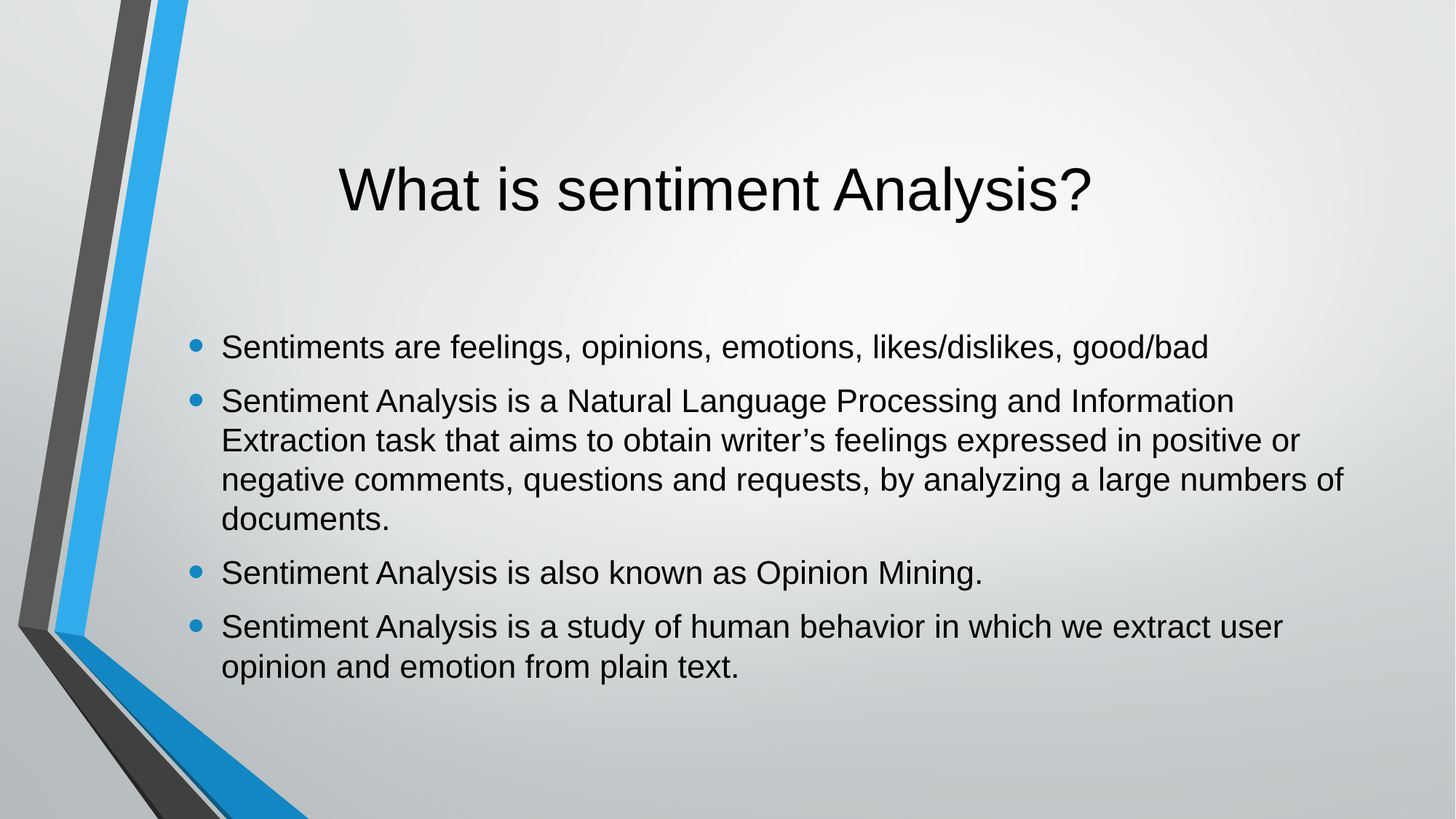

# What is sentiment Analysis?
Sentiments are feelings, opinions, emotions, likes/dislikes, good/bad
Sentiment Analysis is a Natural Language Processing and Information Extraction task that aims to obtain writer’s feelings expressed in positive or negative comments, questions and requests, by analyzing a large numbers of documents.
Sentiment Analysis is also known as Opinion Mining.
Sentiment Analysis is a study of human behavior in which we extract user opinion and emotion from plain text.